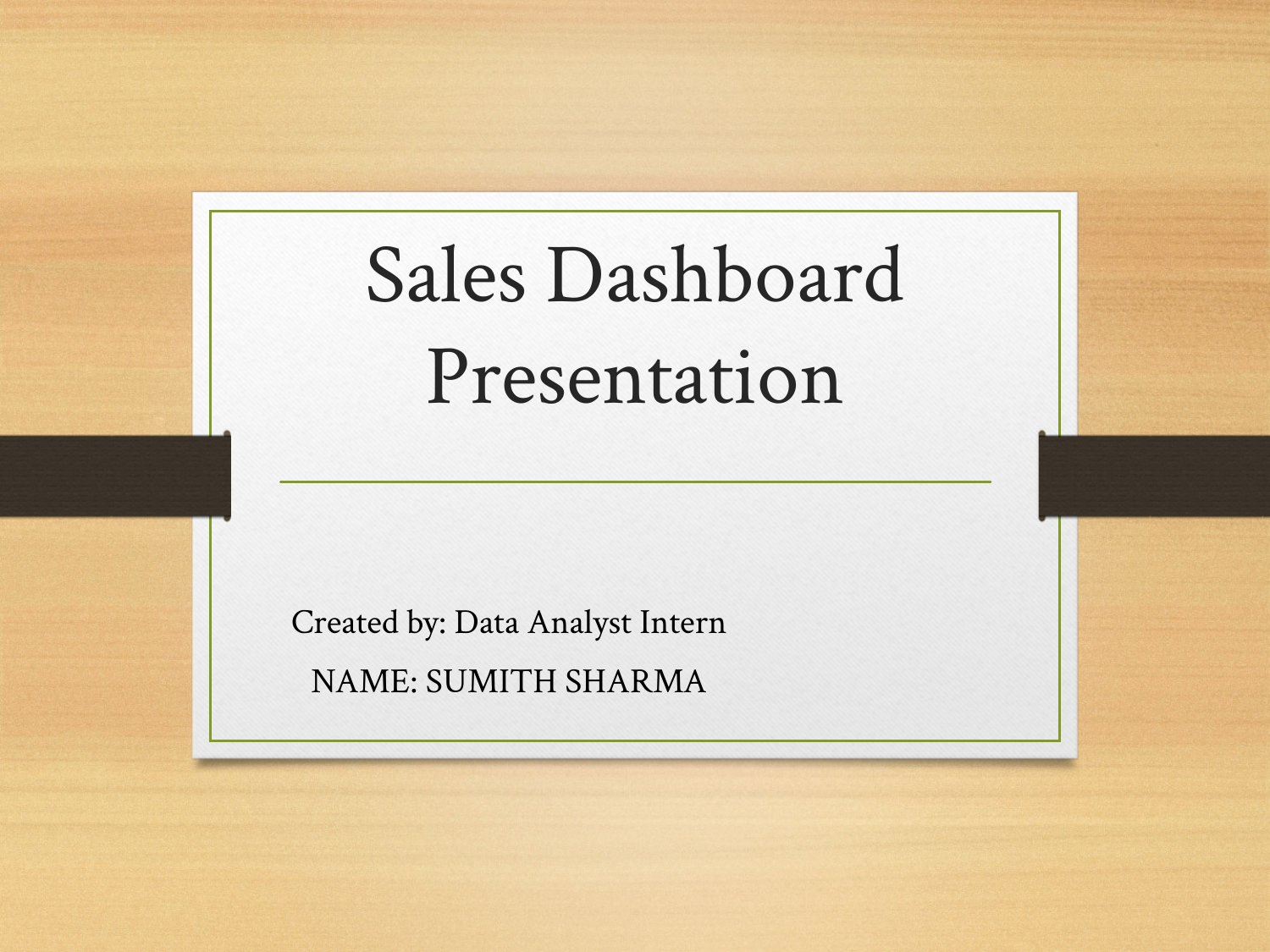

# Sales Dashboard Presentation
Created by: Data Analyst Intern
NAME: SUMITH SHARMA